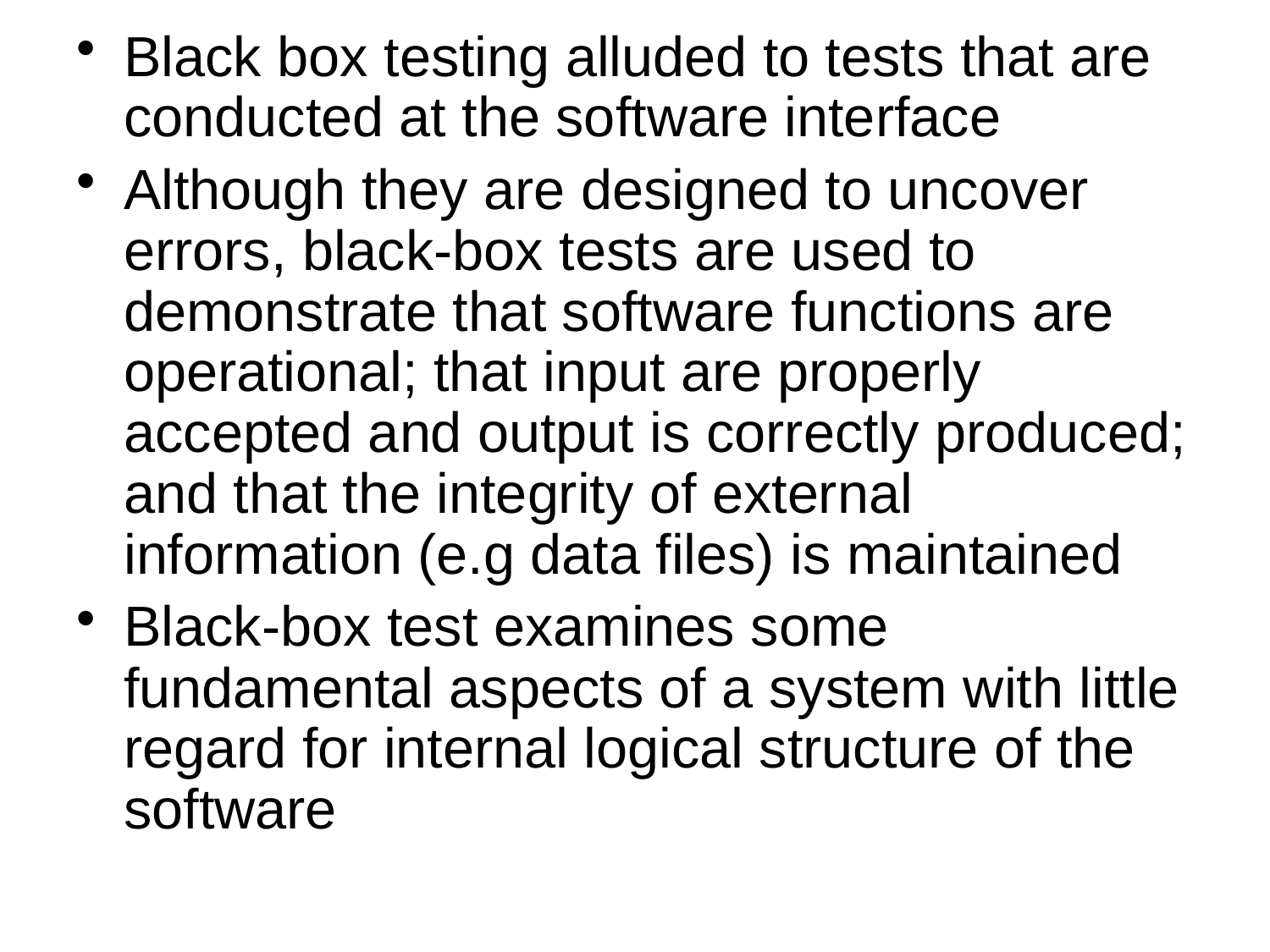

Black box testing alluded to tests that are conducted at the software interface
Although they are designed to uncover errors, black-box tests are used to demonstrate that software functions are operational; that input are properly accepted and output is correctly produced; and that the integrity of external information (e.g data files) is maintained
Black-box test examines some fundamental aspects of a system with little regard for internal logical structure of the software